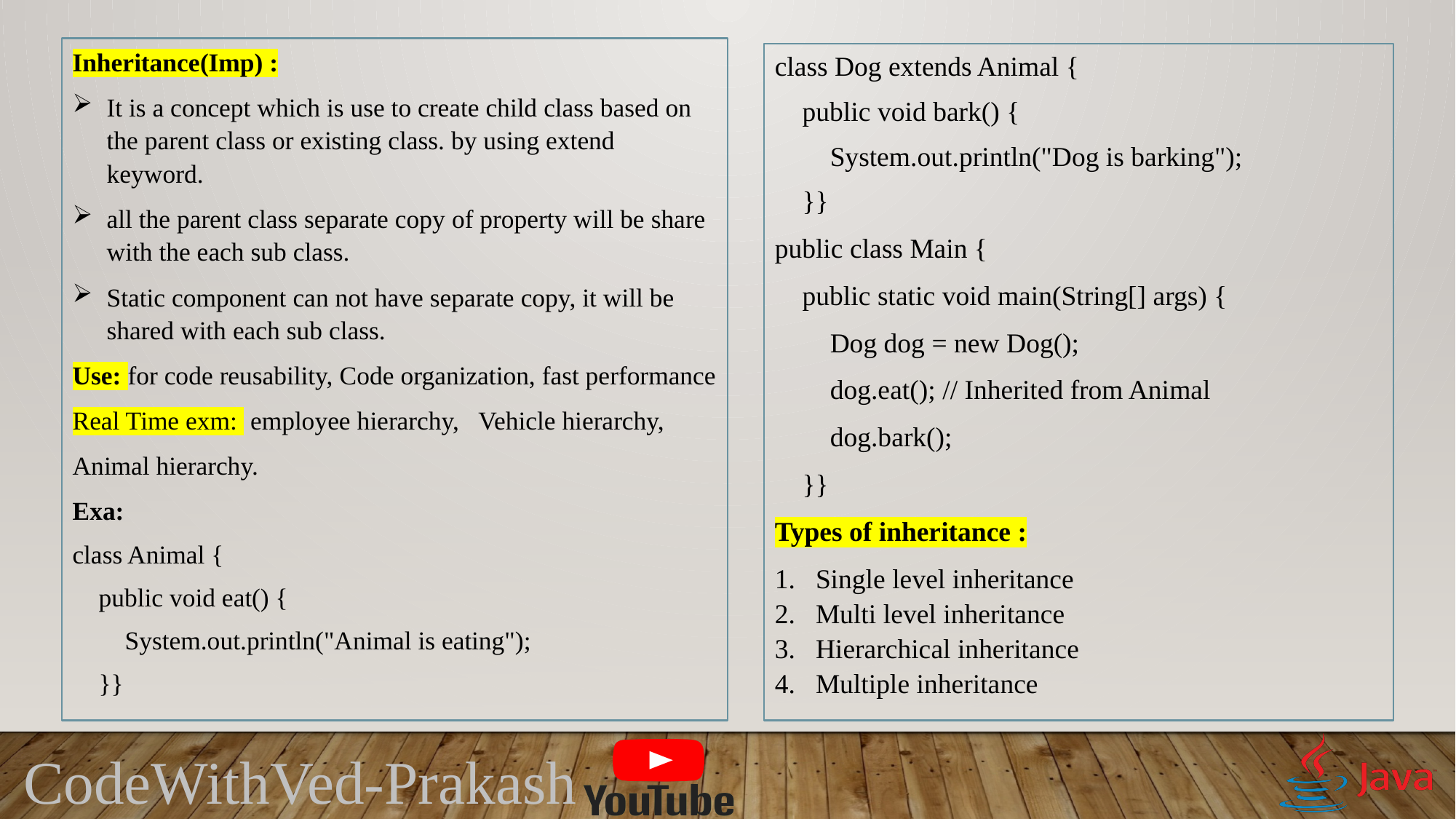

Inheritance(Imp) :
It is a concept which is use to create child class based on the parent class or existing class. by using extend keyword.
all the parent class separate copy of property will be share with the each sub class.
Static component can not have separate copy, it will be shared with each sub class.
Use: for code reusability, Code organization, fast performance
Real Time exm:  employee hierarchy,   Vehicle hierarchy,
Animal hierarchy.
Exa:
class Animal {
    public void eat() {
        System.out.println("Animal is eating");
    }}
class Dog extends Animal {
    public void bark() {
        System.out.println("Dog is barking");
    }}
public class Main {
    public static void main(String[] args) {
        Dog dog = new Dog();
        dog.eat(); // Inherited from Animal
        dog.bark();
    }}
Types of inheritance :
Single level inheritance
Multi level inheritance
Hierarchical inheritance
Multiple inheritance